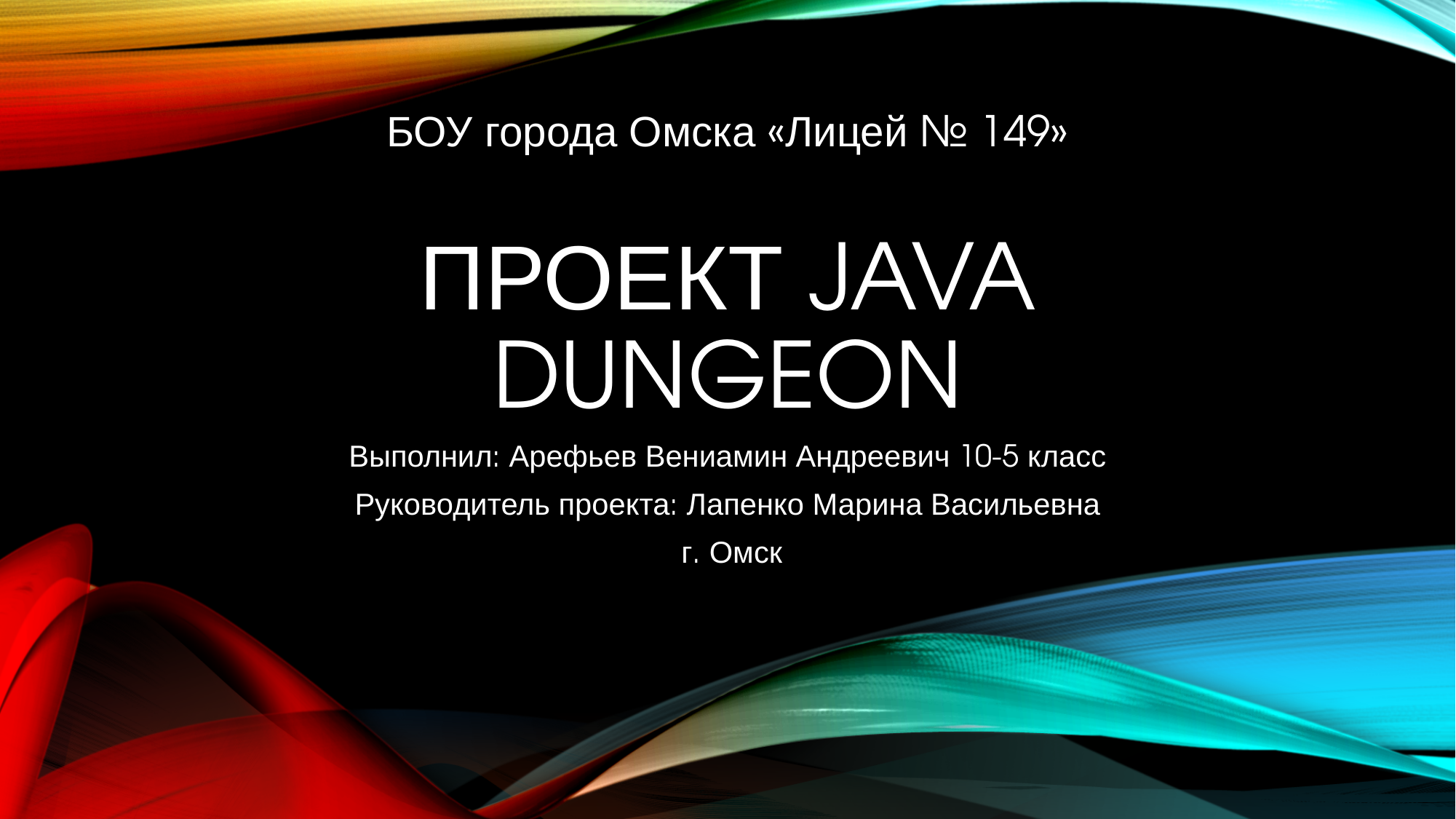

БОУ города Омска «Лицей № 149»
# проект Java Dungeon
Выполнил: Арефьев Вениамин Андреевич 10-5 класс
Руководитель проекта: Лапенко Марина Васильевна
 г. Омск